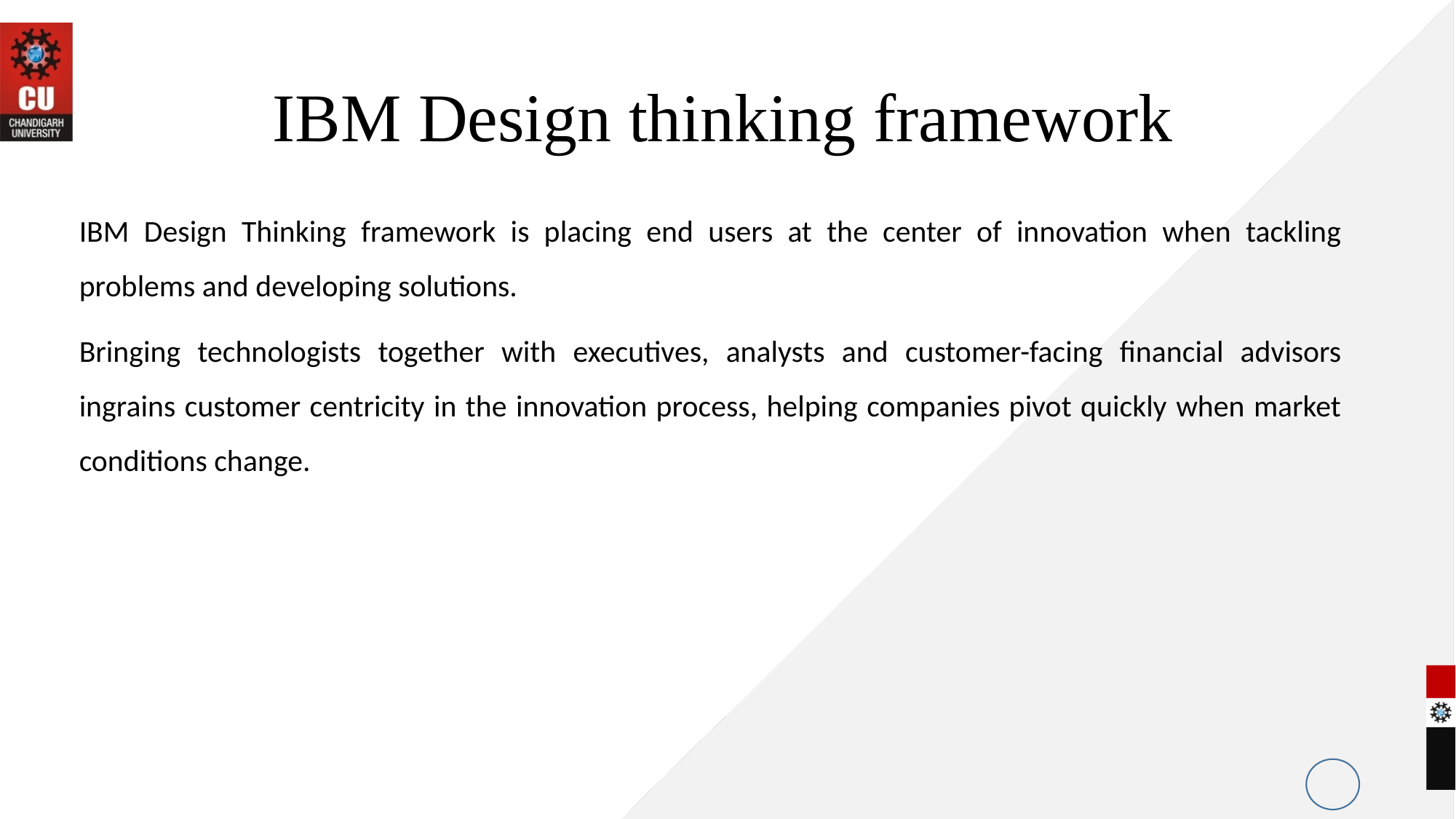

# IBM Design thinking framework
IBM Design Thinking framework is placing end users at the center of innovation when tackling problems and developing solutions.
Bringing technologists together with executives, analysts and customer-facing financial advisors ingrains customer centricity in the innovation process, helping companies pivot quickly when market conditions change.